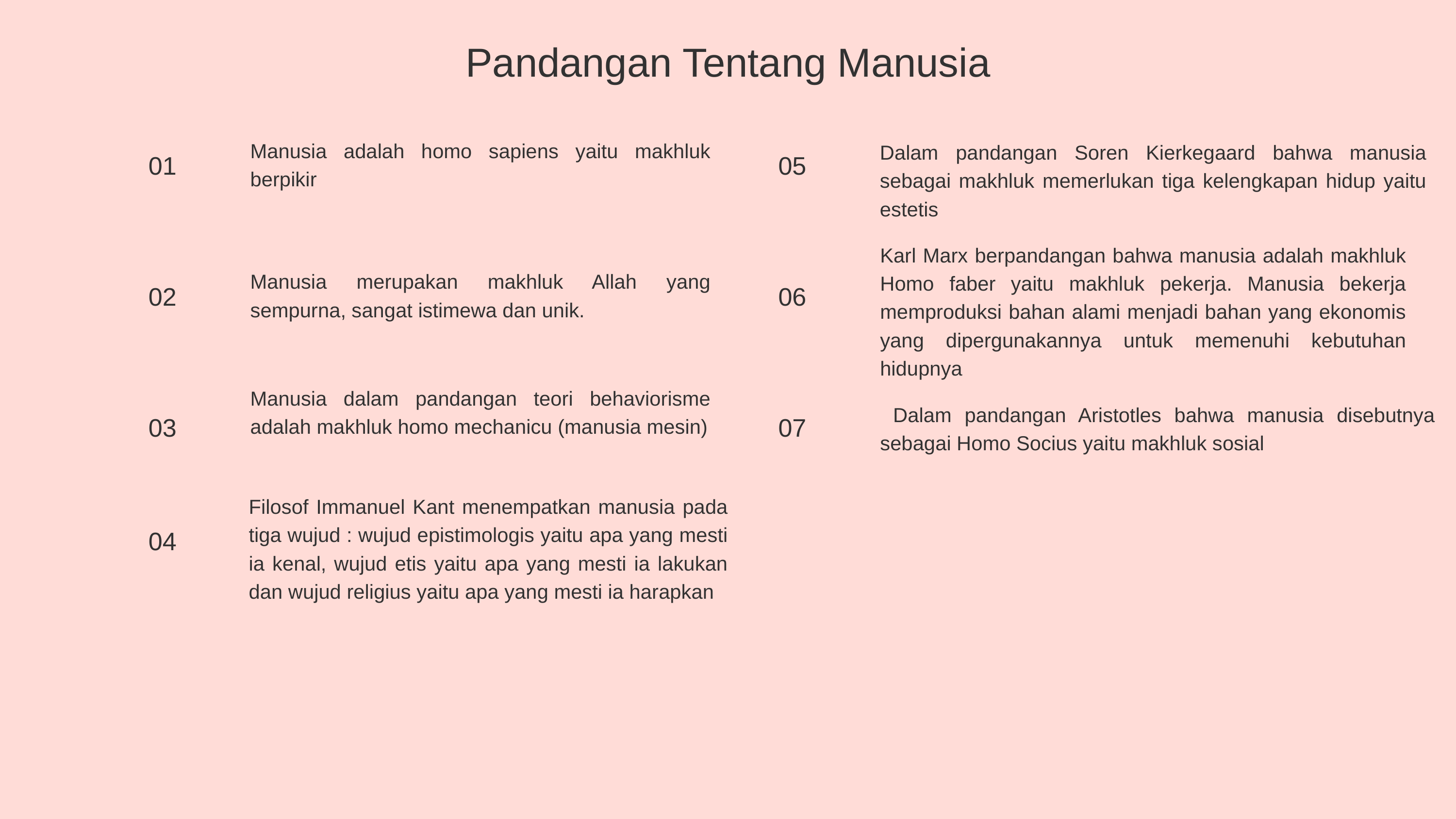

Pandangan Tentang Manusia

Manusia adalah homo sapiens yaitu makhluk berpikir
Dalam pandangan Soren Kierkegaard bahwa manusia sebagai makhluk memerlukan tiga kelengkapan hidup yaitu estetis
01
05
Karl Marx berpandangan bahwa manusia adalah makhluk Homo faber yaitu makhluk pekerja. Manusia bekerja memproduksi bahan alami menjadi bahan yang ekonomis yang dipergunakannya untuk memenuhi kebutuhan hidupnya
Manusia merupakan makhluk Allah yang sempurna, sangat istimewa dan unik.
02
06
Manusia dalam pandangan teori behaviorisme adalah makhluk homo mechanicu (manusia mesin)
 Dalam pandangan Aristotles bahwa manusia disebutnya sebagai Homo Socius yaitu makhluk sosial
03
07
Filosof Immanuel Kant menempatkan manusia pada tiga wujud : wujud epistimologis yaitu apa yang mesti ia kenal, wujud etis yaitu apa yang mesti ia lakukan dan wujud religius yaitu apa yang mesti ia harapkan
04